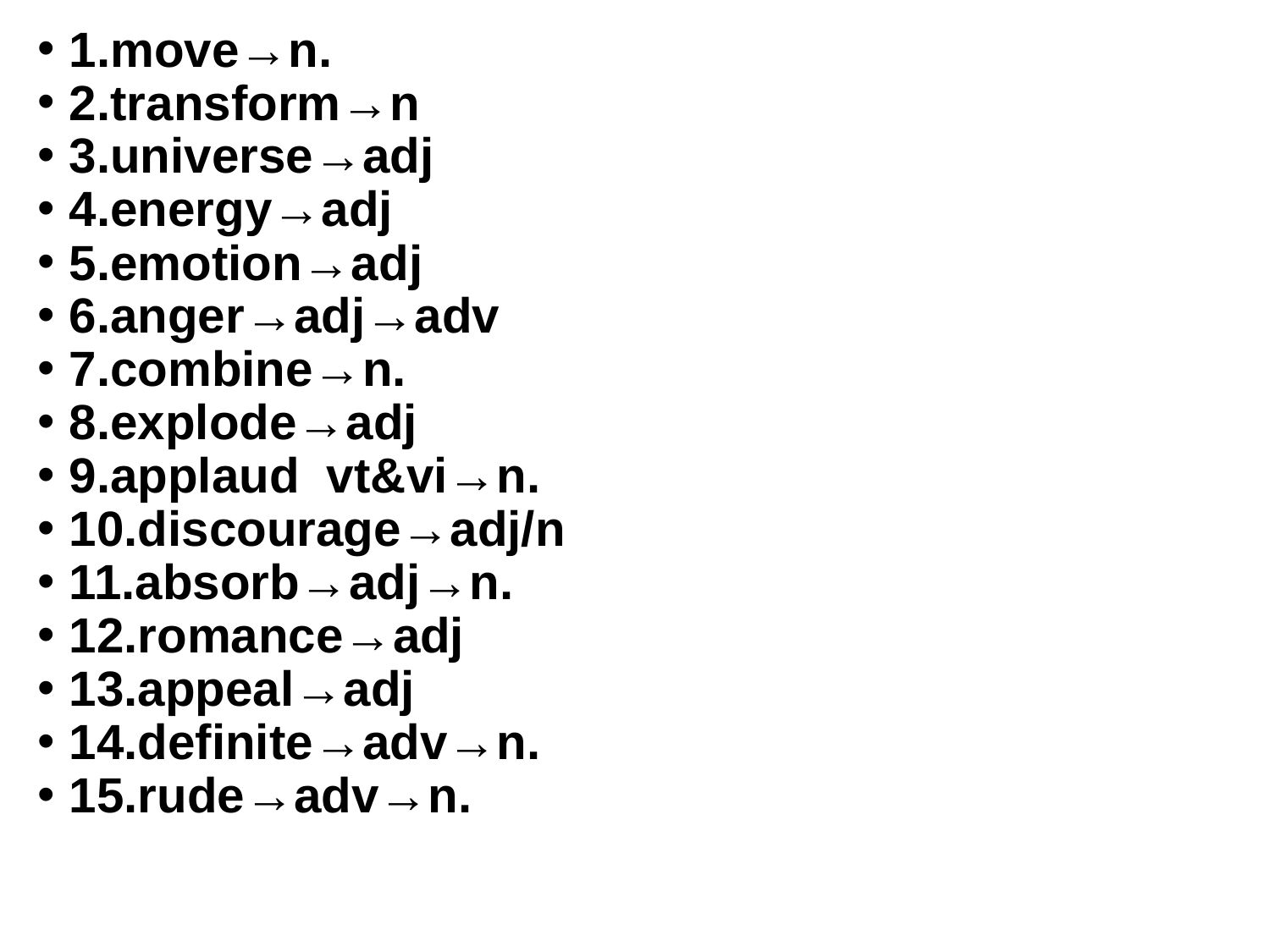

1.move→n.
2.transform→n
3.universe→adj
4.energy→adj
5.emotion→adj
6.anger→adj→adv
7.combine→n.
8.explode→adj
9.applaud  vt&vi→n.
10.discourage→adj/n
11.absorb→adj→n.
12.romance→adj
13.appeal→adj
14.definite→adv→n.
15.rude→adv→n.